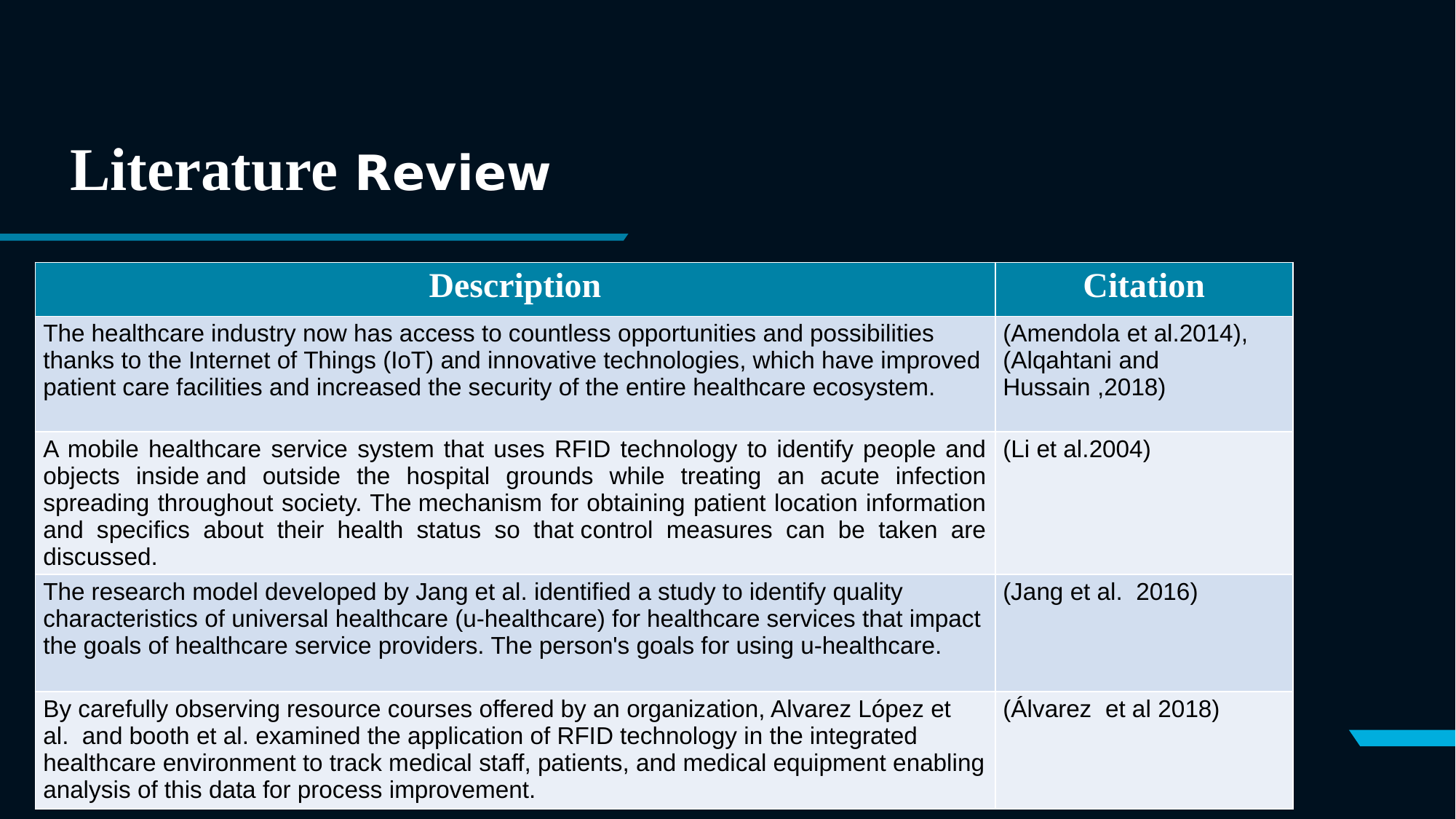

# Literature Review
| Description​ | Citation​ |
| --- | --- |
| The healthcare industry now has access to countless opportunities and possibilities thanks to the Internet of Things (IoT) and innovative technologies, which have improved patient care facilities and increased the security of the entire healthcare ecosystem. ​ | (Amendola et al.2014),(Alqahtani and Hussain ,2018) |
| A mobile healthcare service system that uses RFID technology to identify people and objects inside and outside the hospital grounds while treating an acute infection spreading throughout society. The mechanism for obtaining patient location information and specifics about their health status so that control measures can be taken are discussed.​ | (Li et al.2004) |
| The research model developed by Jang et al. identified a study to identify quality characteristics of universal healthcare (u-healthcare) for healthcare services that impact the goals of healthcare service providers. The person's goals for using u-healthcare.​ | (Jang et al.  2016) |
| By carefully observing resource courses offered by an organization, Alvarez López et al.  and booth et al. examined the application of RFID technology in the integrated healthcare environment to track medical staff, patients, and medical equipment enabling analysis of this data for process improvement. ​ | (Álvarez  et al 2018) |

6